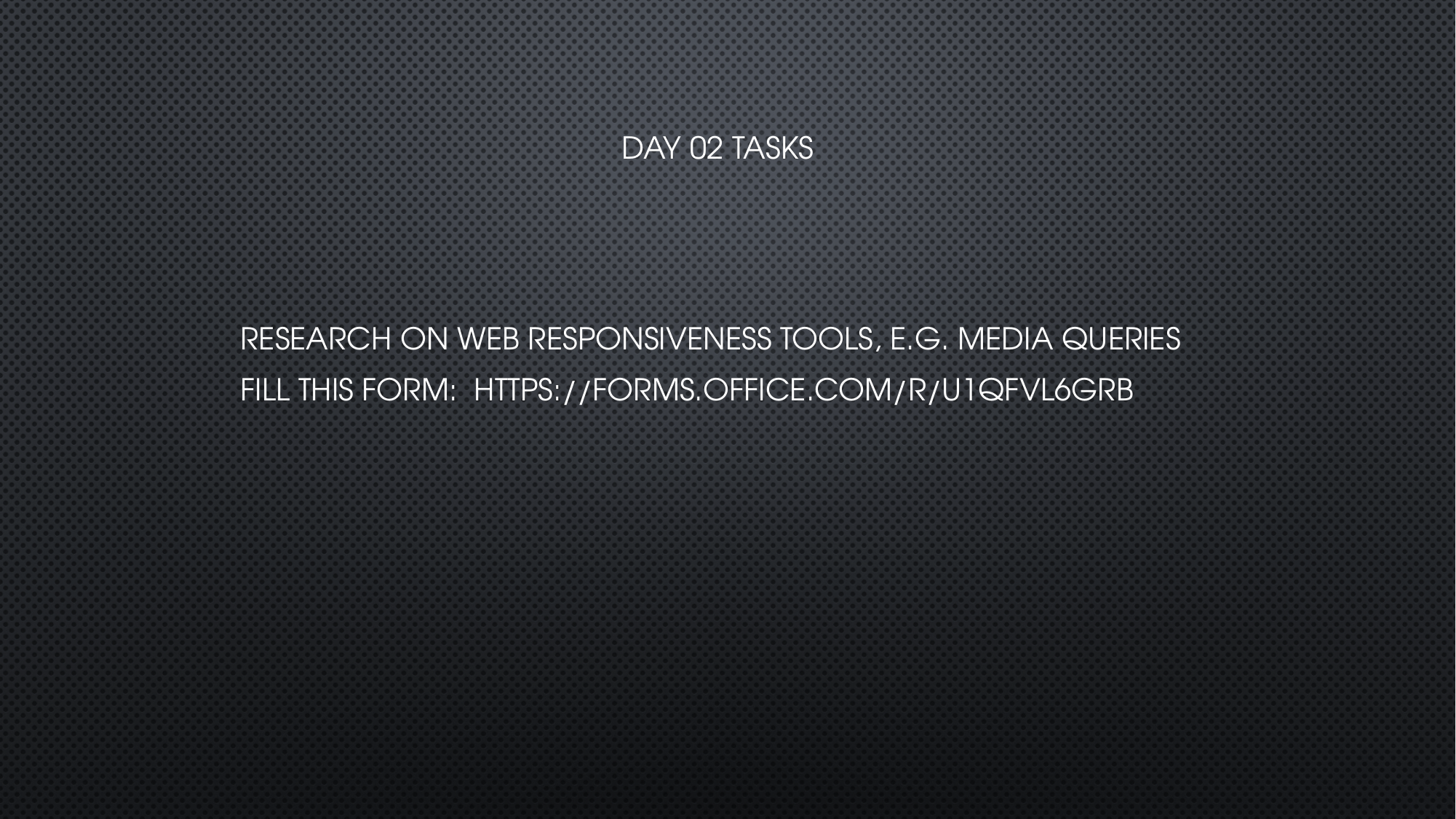

# Day 02 tasks
RESEARCH ON WEB RESPONSIVENESS TOOLS, e.g. MEDIA QUERIES
FILL THIS FORM:  https://forms.office.com/r/U1QFvL6Grb